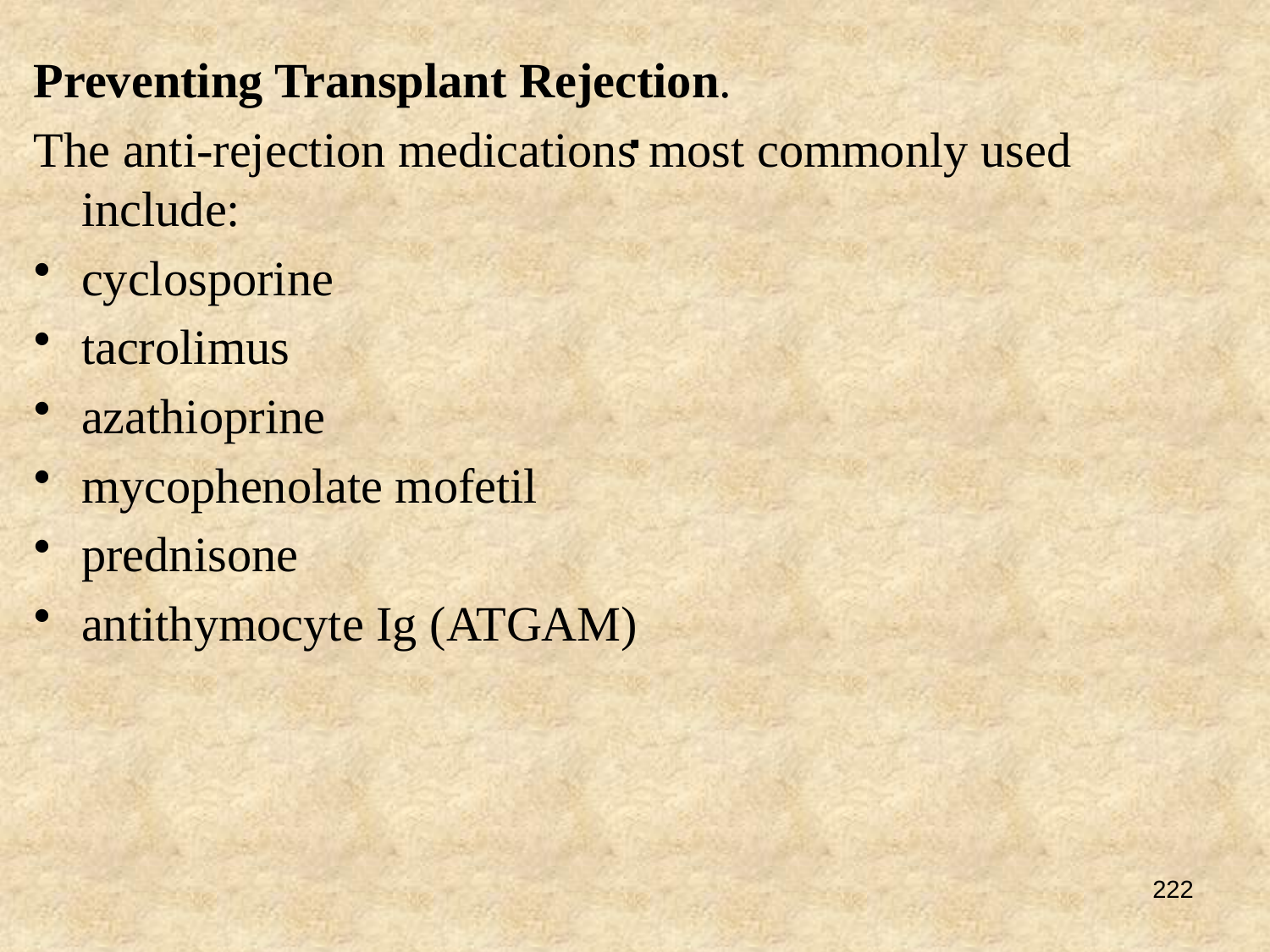

# .
Preventing Transplant Rejection.
The anti-rejection medications most commonly used include:
cyclosporine
tacrolimus
azathioprine
mycophenolate mofetil
prednisone
antithymocyte Ig (ATGAM)

222